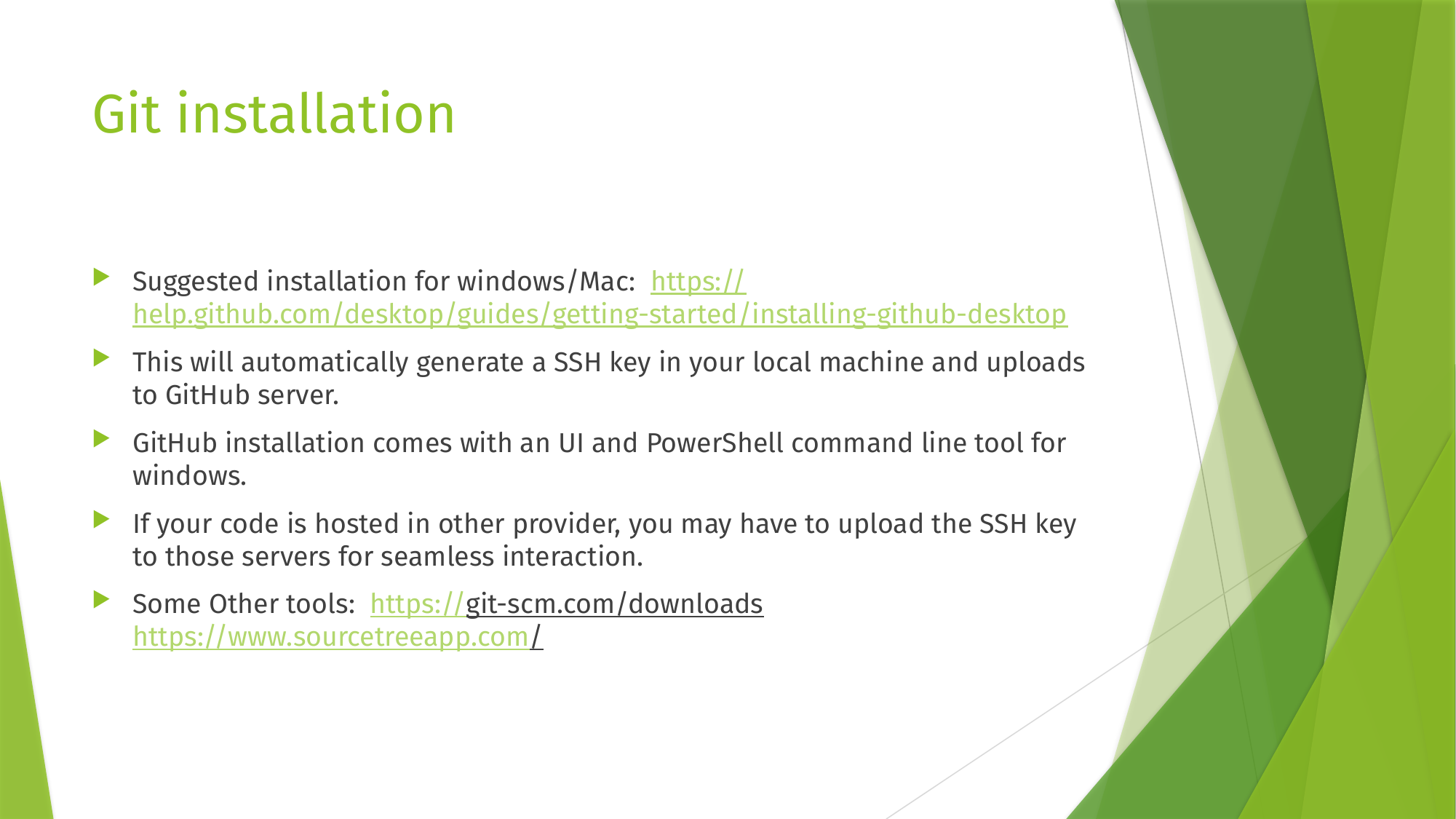

# Git installation
Suggested installation for windows/Mac:  https://help.github.com/desktop/guides/getting-started/installing-github-desktop
This will automatically generate a SSH key in your local machine and uploads to GitHub server.
GitHub installation comes with an UI and PowerShell command line tool for windows.
If your code is hosted in other provider, you may have to upload the SSH key to those servers for seamless interaction.
Some Other tools:  https://git-scm.com/downloads https://www.sourcetreeapp.com/